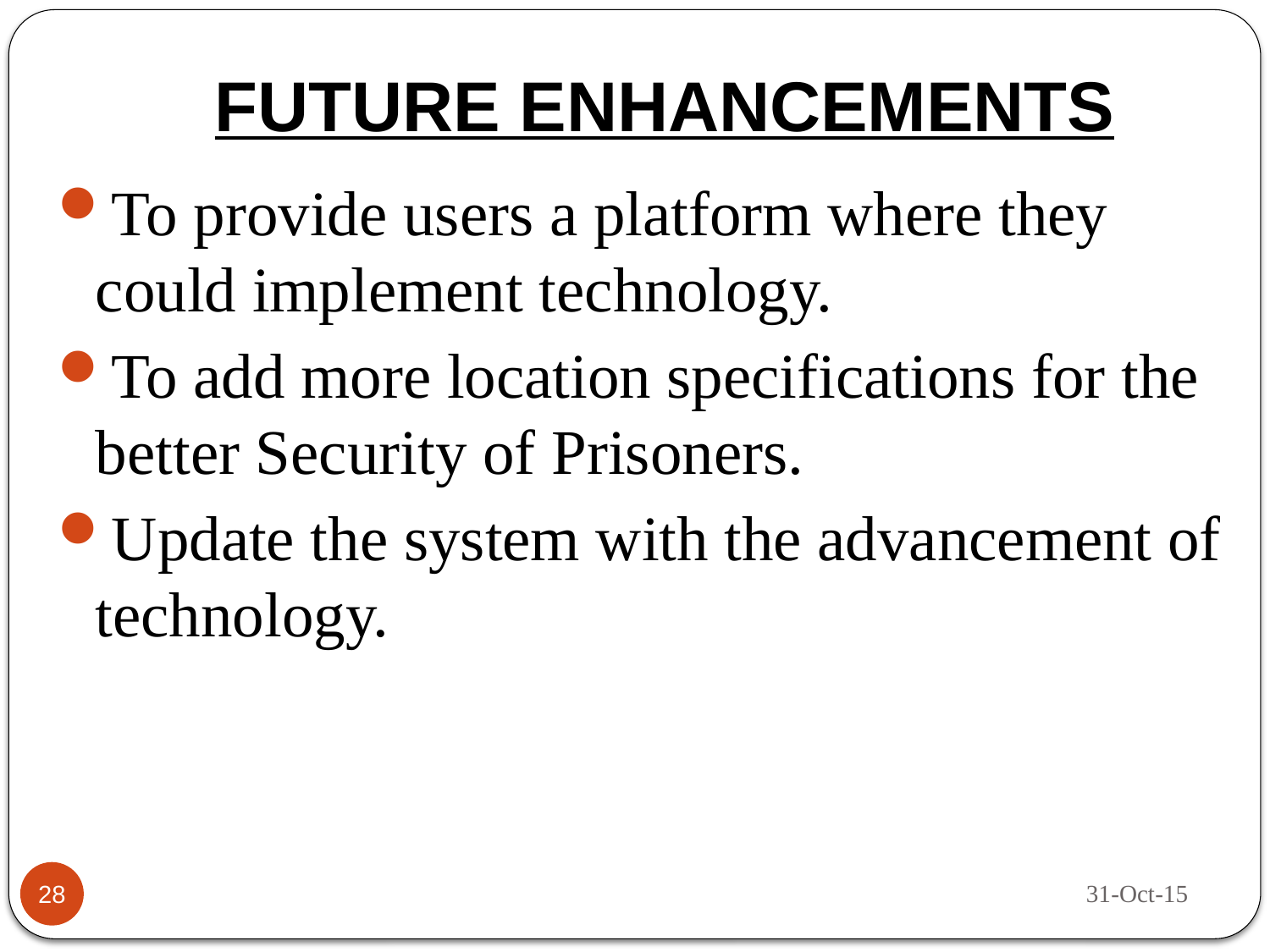

FUTURE ENHANCEMENTS
To provide users a platform where they could implement technology.
To add more location specifications for the better Security of Prisoners.
Update the system with the advancement of technology.
31-Oct-15
28